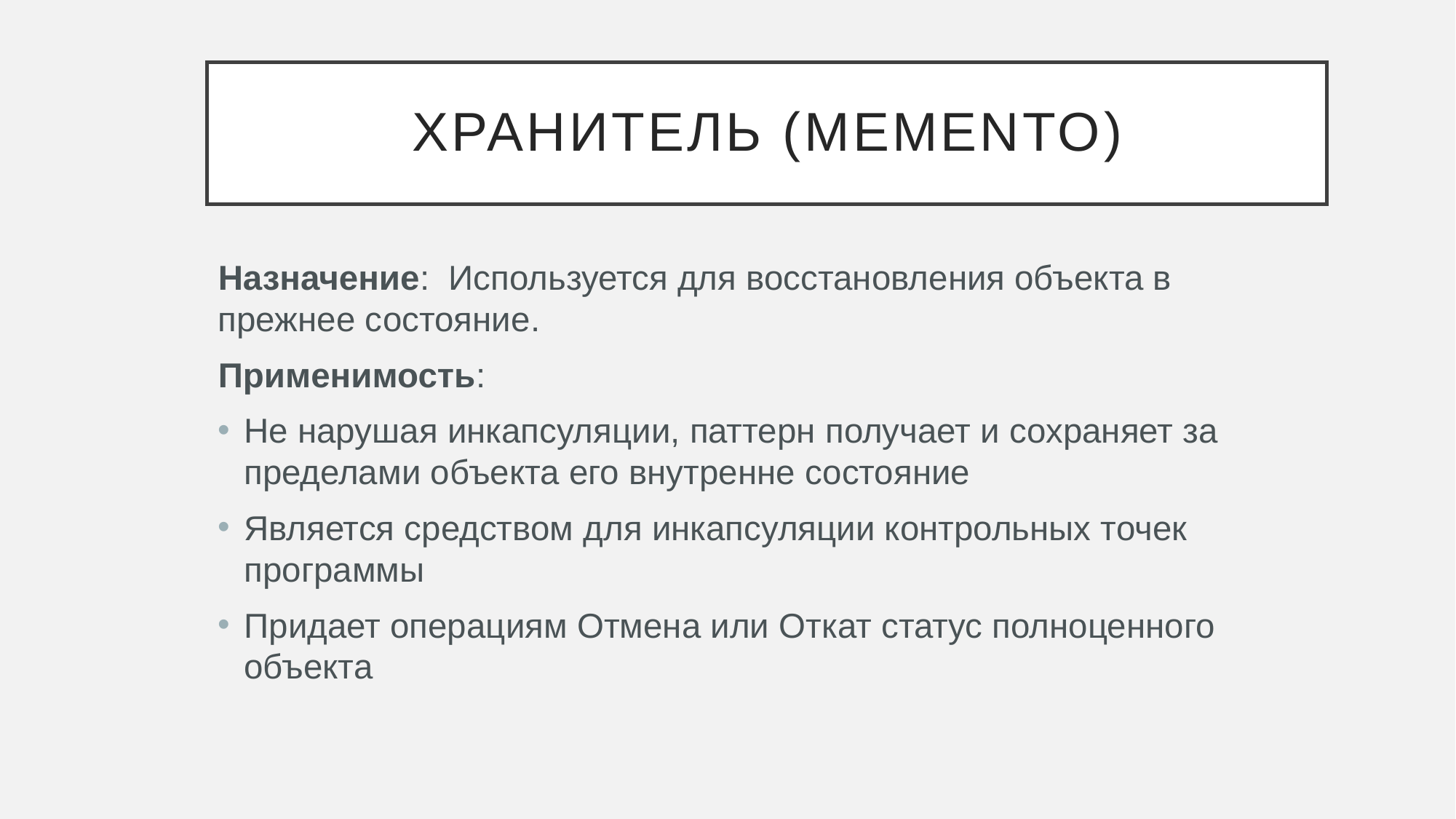

# Хранитель (Memento)
Назначение:  Используется для восстановления объекта в прежнее состояние.
Применимость:
Не нарушая инкапсуляции, паттерн получает и сохраняет за пределами объекта его внутренне состояние
Является средством для инкапсуляции контрольных точек программы
Придает операциям Отмена или Откат статус полноценного объекта